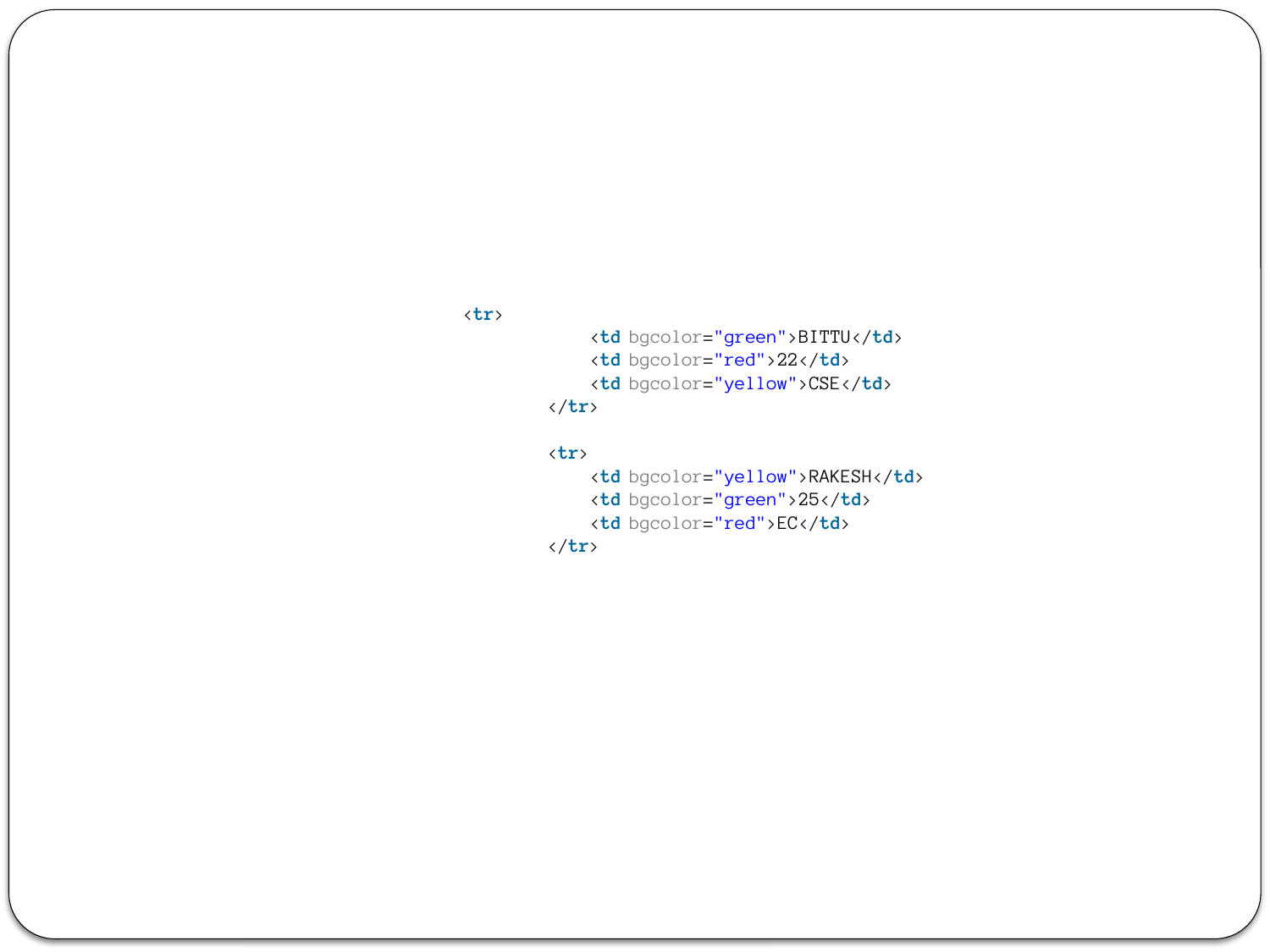

<tr>
            <td bgcolor="green">BITTU</td>
            <td bgcolor="red">22</td>
            <td bgcolor="yellow">CSE</td>
        </tr>

        <tr>
            <td bgcolor="yellow">RAKESH</td>
            <td bgcolor="green">25</td>
            <td bgcolor="red">EC</td>
        </tr>